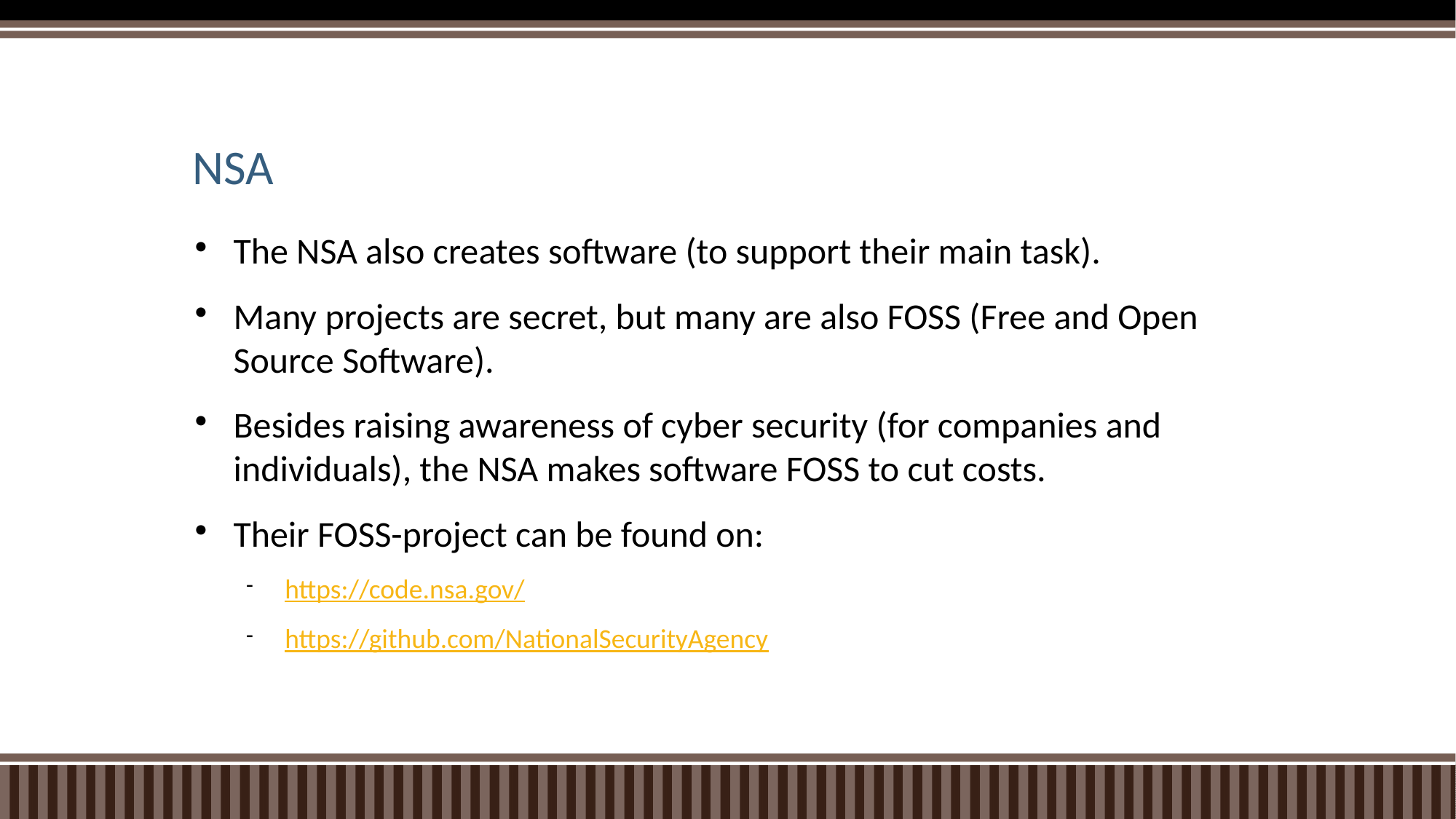

NSA
The NSA also creates software (to support their main task).
Many projects are secret, but many are also FOSS (Free and Open Source Software).
Besides raising awareness of cyber security (for companies and individuals), the NSA makes software FOSS to cut costs.
Their FOSS-project can be found on:
https://code.nsa.gov/
https://github.com/NationalSecurityAgency